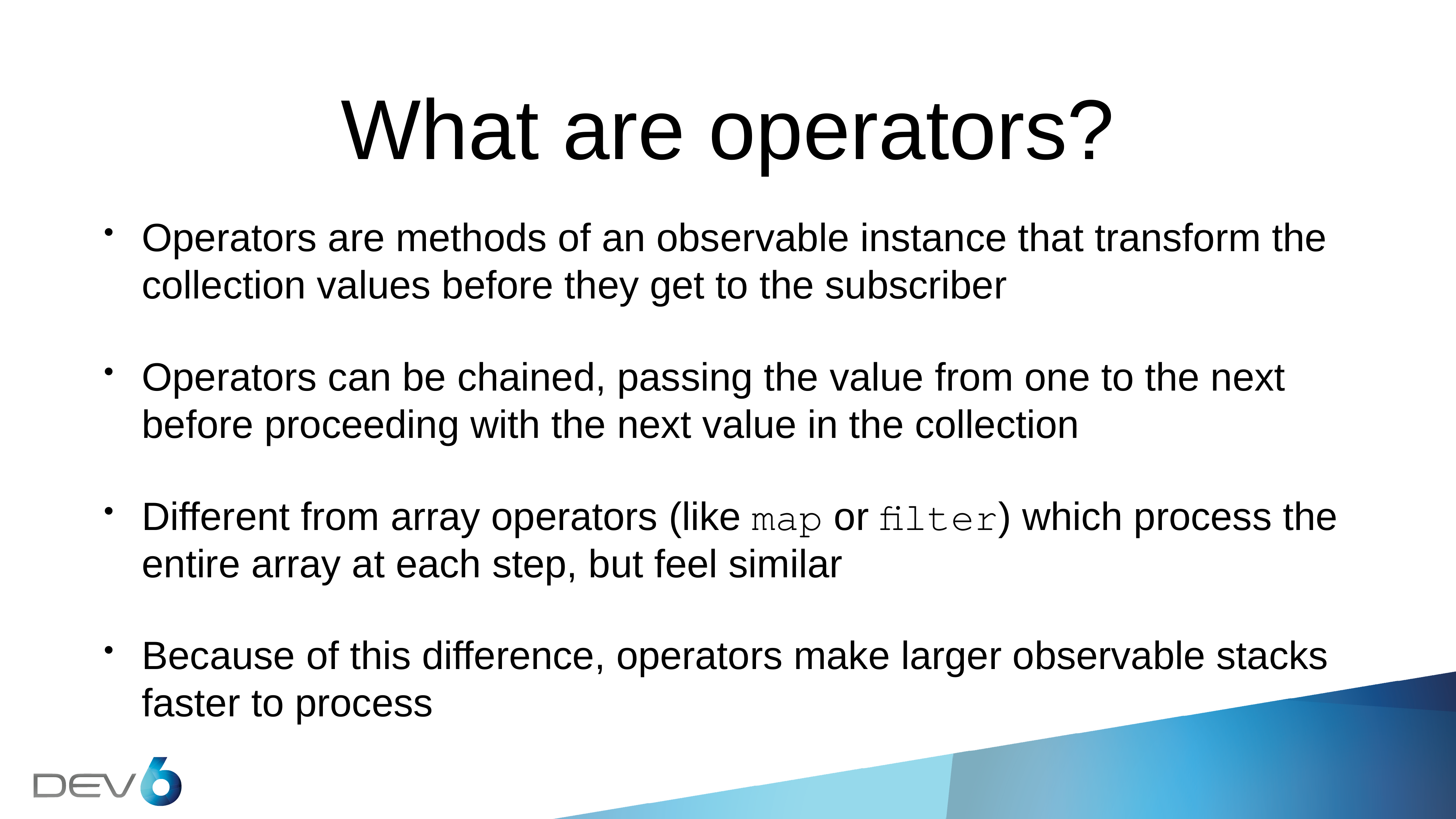

# What are operators?
Operators are methods of an observable instance that transform the collection values before they get to the subscriber
Operators can be chained, passing the value from one to the next before proceeding with the next value in the collection
Different from array operators (like map or filter) which process the entire array at each step, but feel similar
Because of this difference, operators make larger observable stacks faster to process